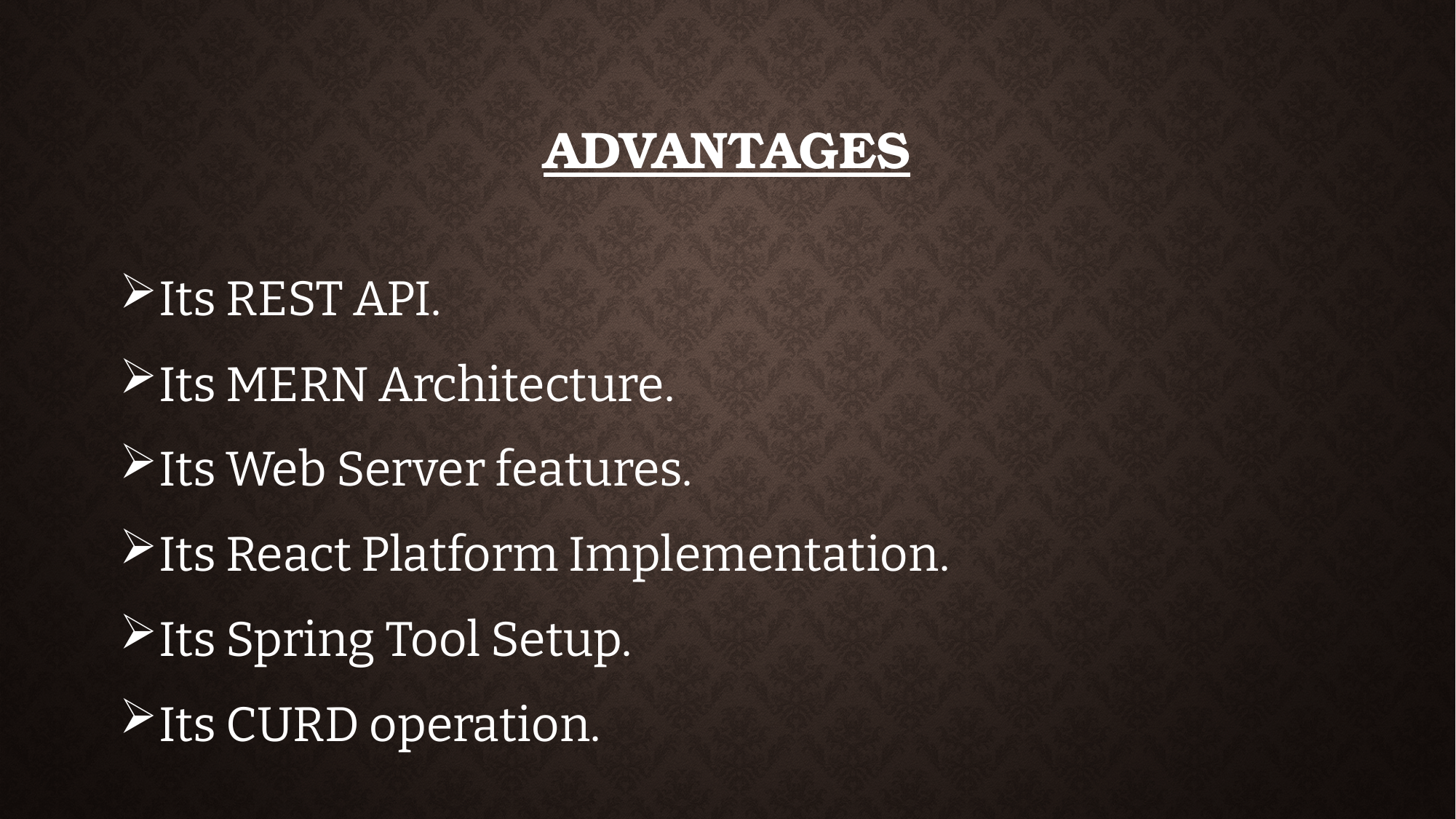

# Advantages
Its REST API.
Its MERN Architecture.
Its Web Server features.
Its React Platform Implementation.
Its Spring Tool Setup.
Its CURD operation.